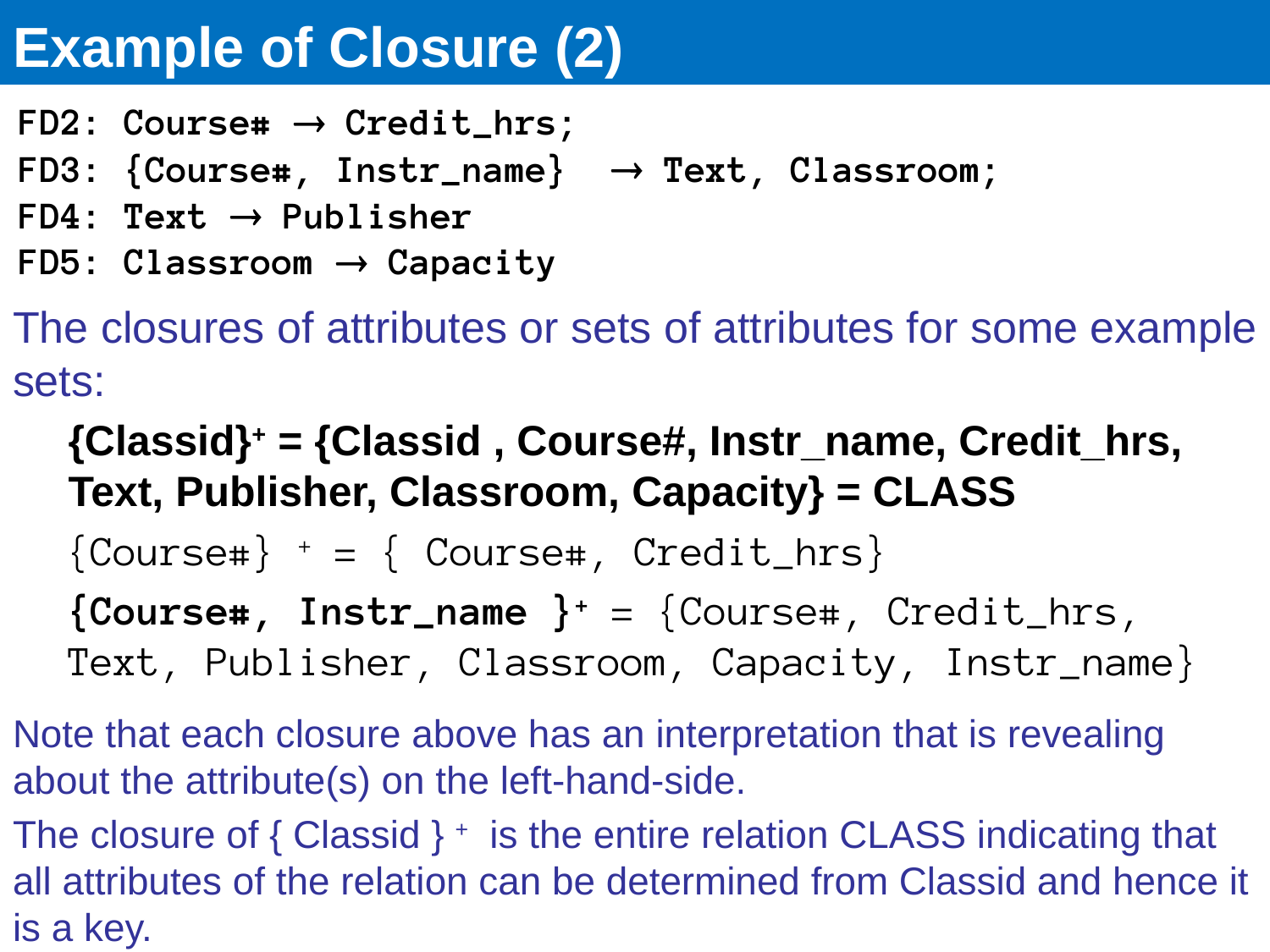

# Example of Closure (2)
FD2: Course# → Credit_hrs;
FD3: {Course#, Instr_name}  → Text, Classroom;
FD4: Text → Publisher
FD5: Classroom → Capacity
The closures of attributes or sets of attributes for some example sets:
{Classid}+ = {Classid , Course#, Instr_name, Credit_hrs, Text, Publisher, Classroom, Capacity} = CLASS
{Course#} + = { Course#, Credit_hrs}
{Course#, Instr_name }+ = {Course#, Credit_hrs, Text, Publisher, Classroom, Capacity, Instr_name}

Note that each closure above has an interpretation that is revealing about the attribute(s) on the left-hand-side.
The closure of { Classid } +  is the entire relation CLASS indicating that all attributes of the relation can be determined from Classid and hence it is a key.